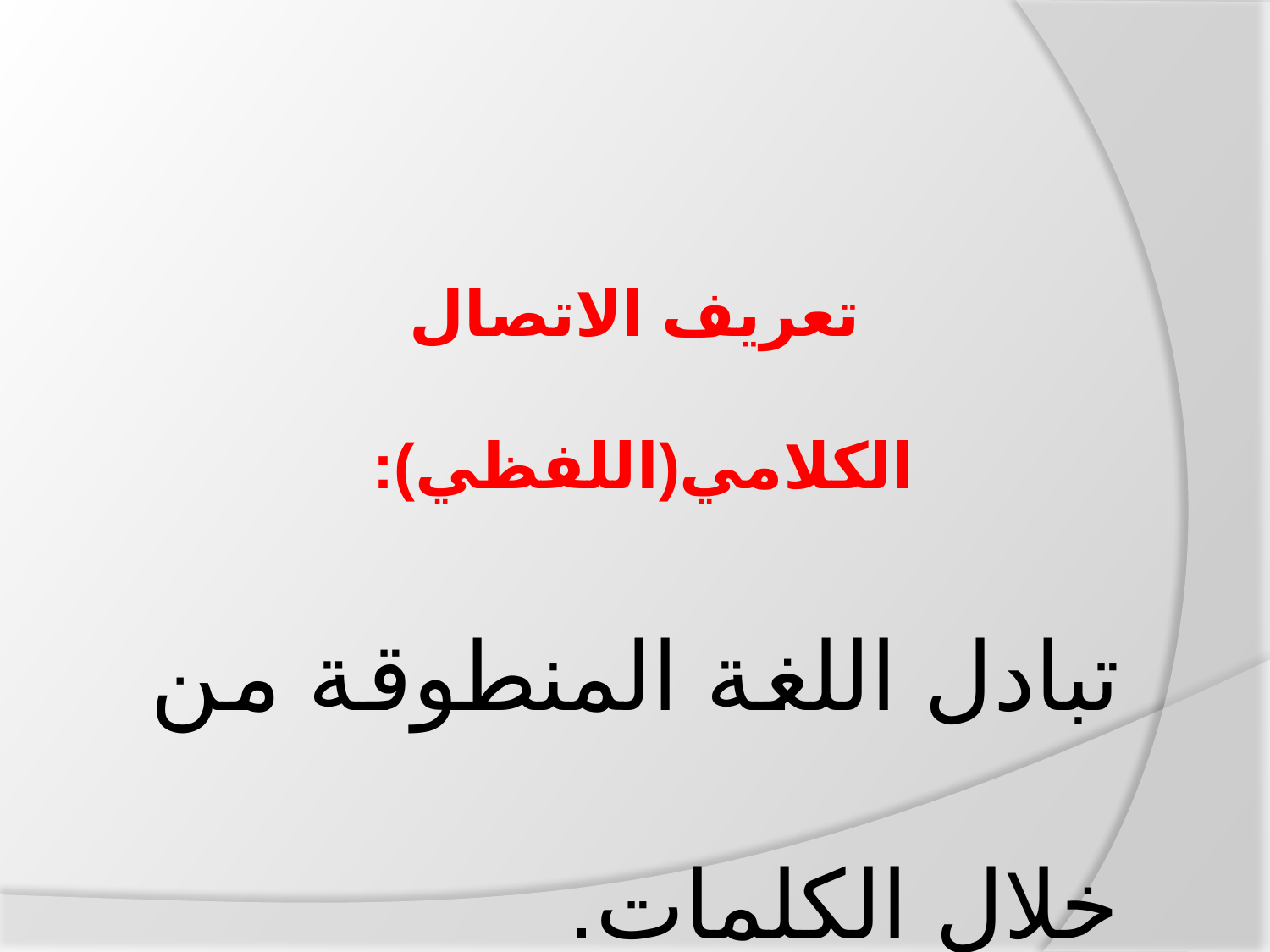

تعريف الاتصال الكلامي(اللفظي):
	تبادل اللغة المنطوقة من خلال الكلمات.